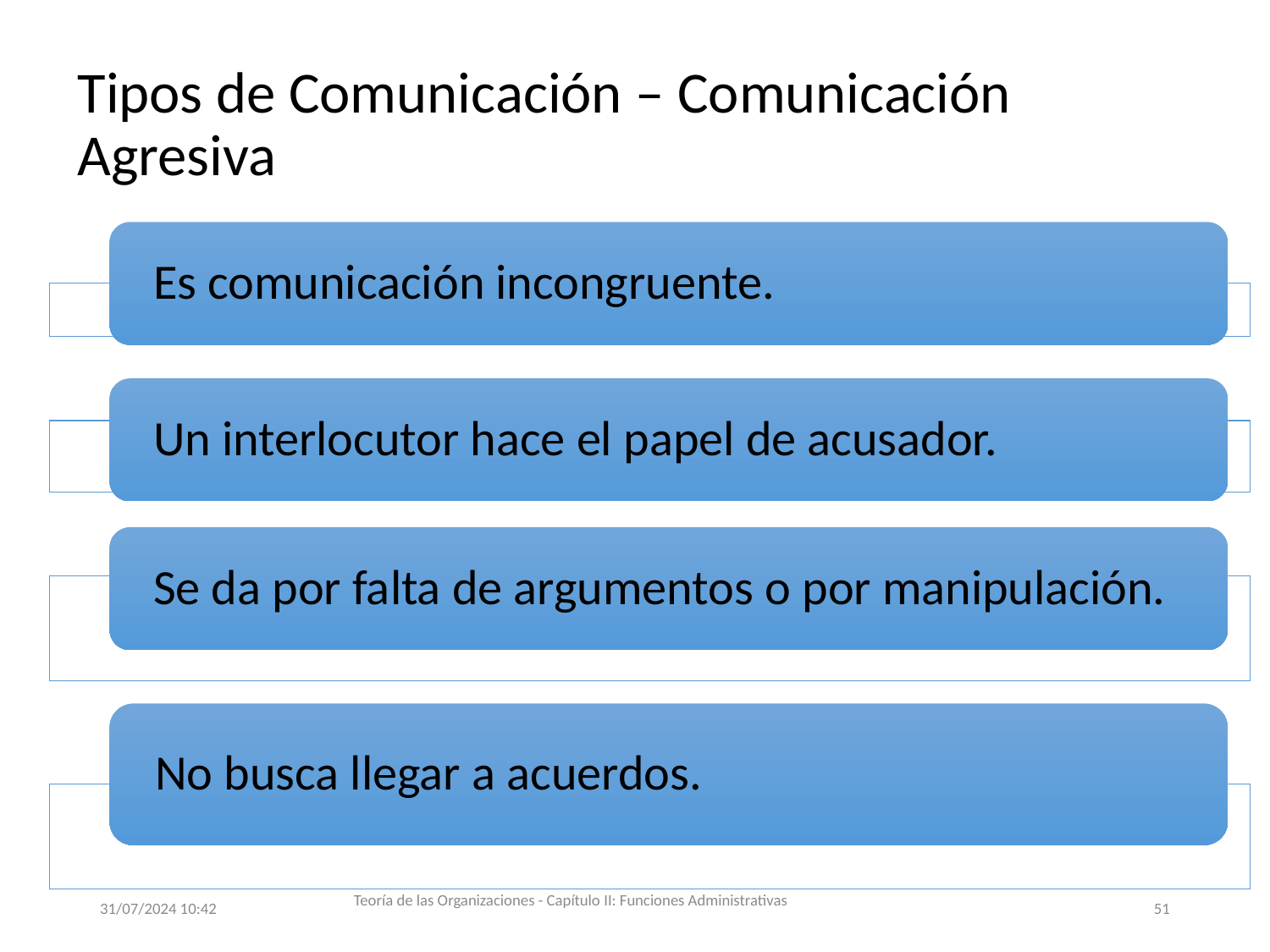

# Tipos de Comunicación – Comunicación Agresiva
Es comunicación incongruente.
Un interlocutor hace el papel de acusador.
Se da por falta de argumentos o por manipulación.
No busca llegar a acuerdos.
Teoría de las Organizaciones - Capítulo II: Funciones Administrativas
31/07/2024 10:42
51